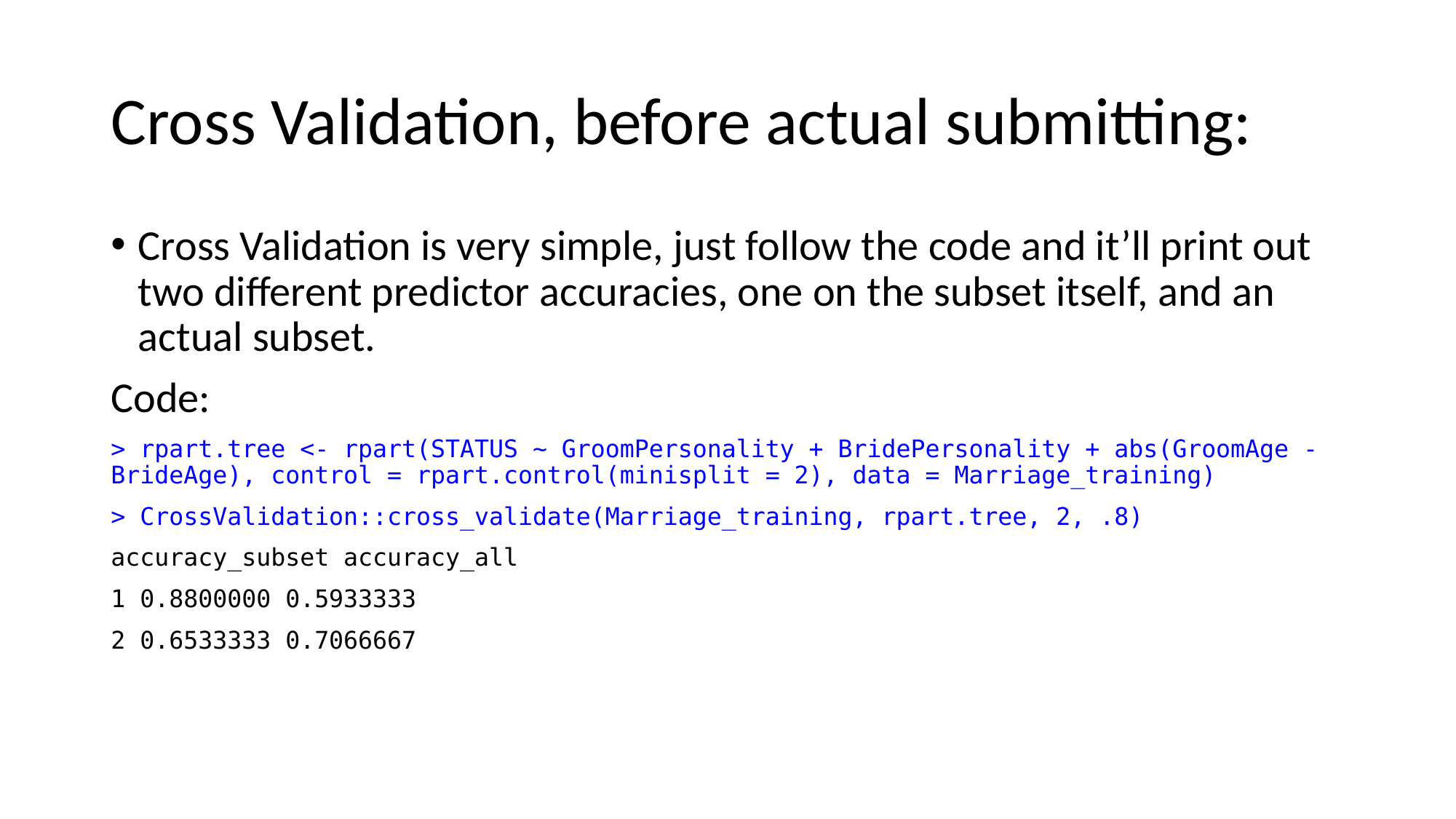

# Cross Validation, before actual submitting:
Cross Validation is very simple, just follow the code and it’ll print out two different predictor accuracies, one on the subset itself, and an actual subset.
Code:
> rpart.tree <- rpart(STATUS ~ GroomPersonality + BridePersonality + abs(GroomAge - BrideAge), control = rpart.control(minisplit = 2), data = Marriage_training)
> CrossValidation::cross_validate(Marriage_training, rpart.tree, 2, .8)
accuracy_subset accuracy_all
1 0.8800000 0.5933333
2 0.6533333 0.7066667